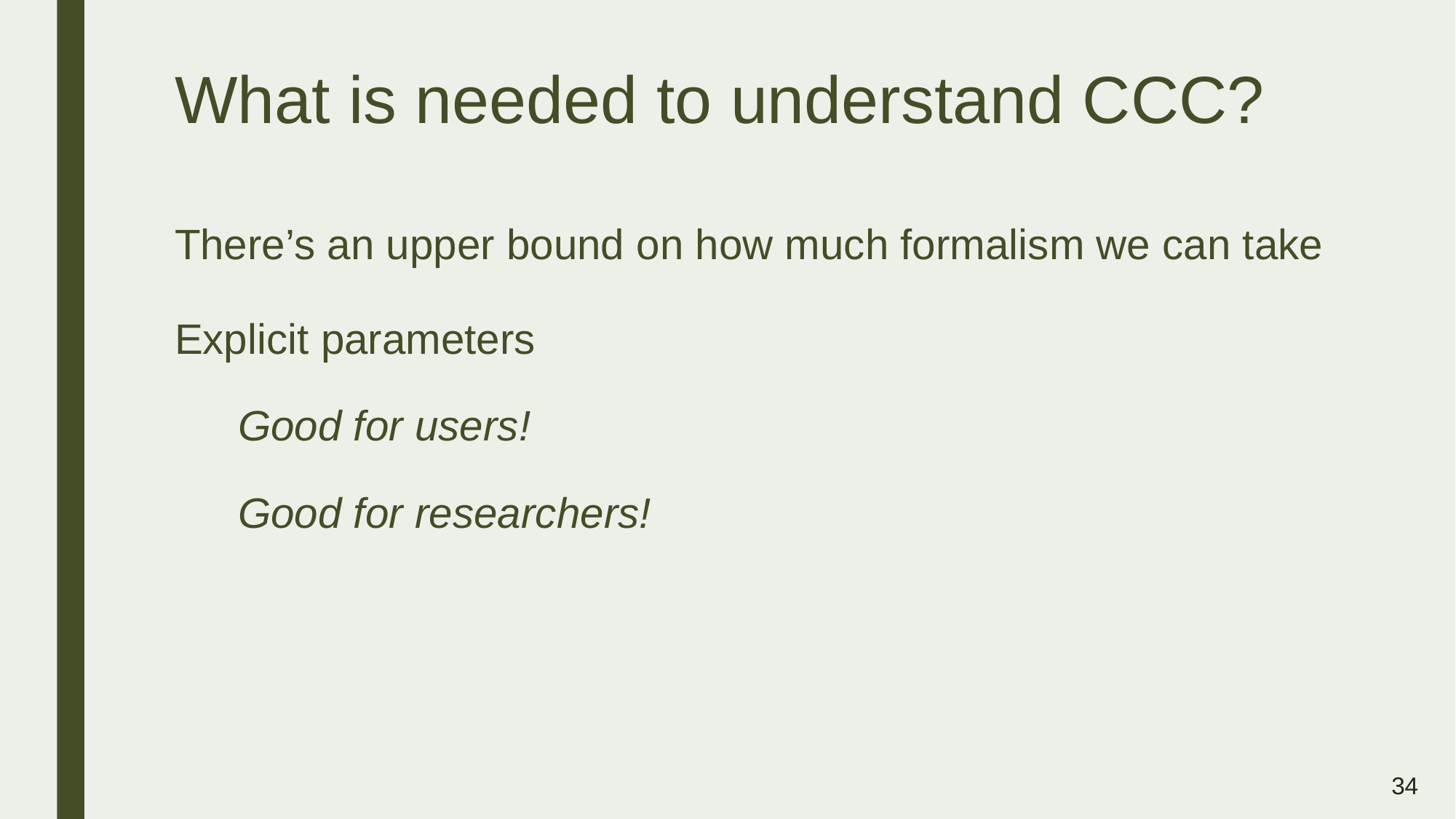

# What is needed to understand CCC?
There’s an upper bound on how much formalism we can take
Explicit parameters
Good for users!
Good for researchers!

34